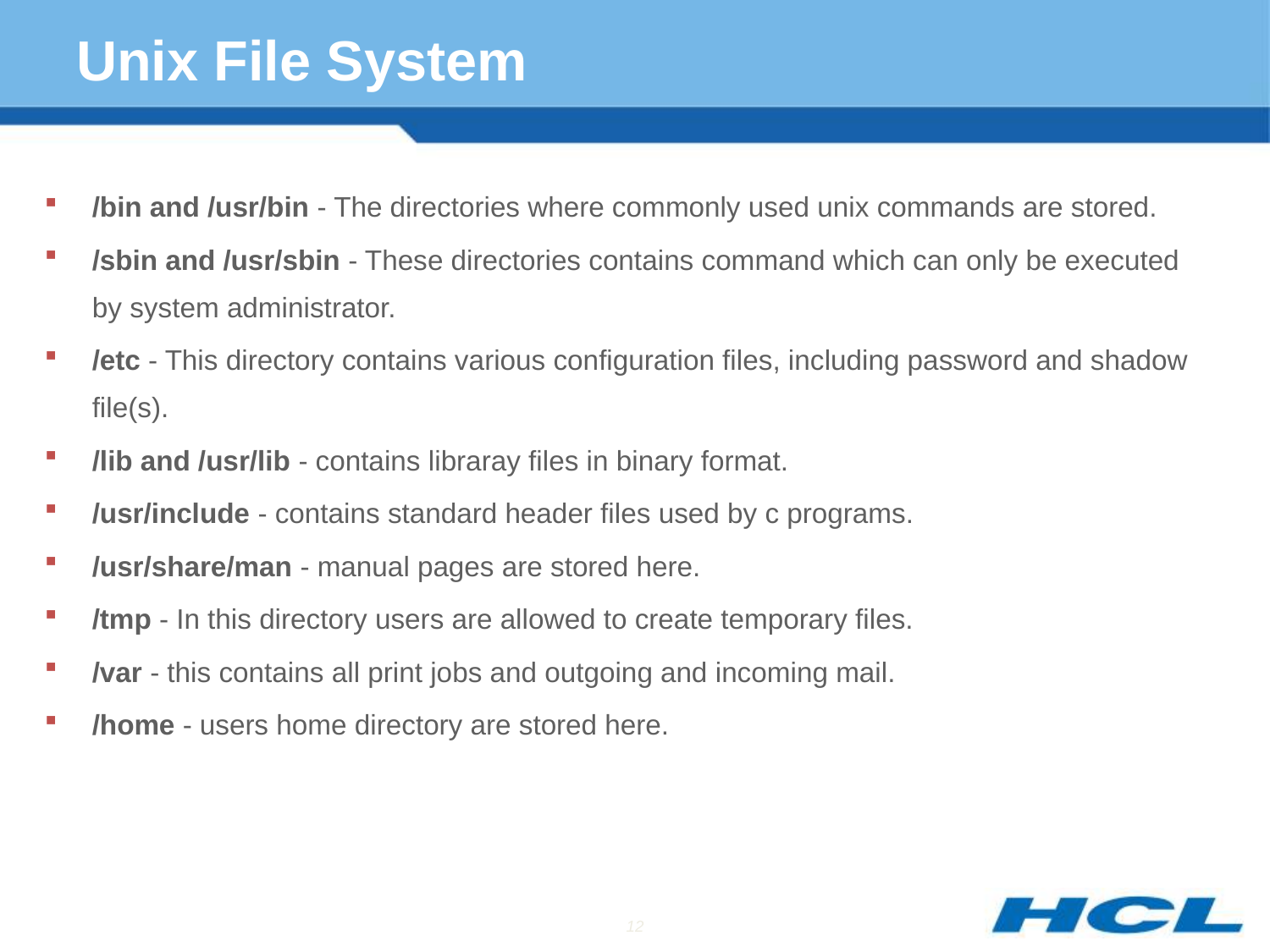

# Unix File System
/bin and /usr/bin - The directories where commonly used unix commands are stored.
/sbin and /usr/sbin - These directories contains command which can only be executed by system administrator.
/etc - This directory contains various configuration files, including password and shadow file(s).
/lib and /usr/lib - contains libraray files in binary format.
/usr/include - contains standard header files used by c programs.
/usr/share/man - manual pages are stored here.
/tmp - In this directory users are allowed to create temporary files.
/var - this contains all print jobs and outgoing and incoming mail.
/home - users home directory are stored here.
12